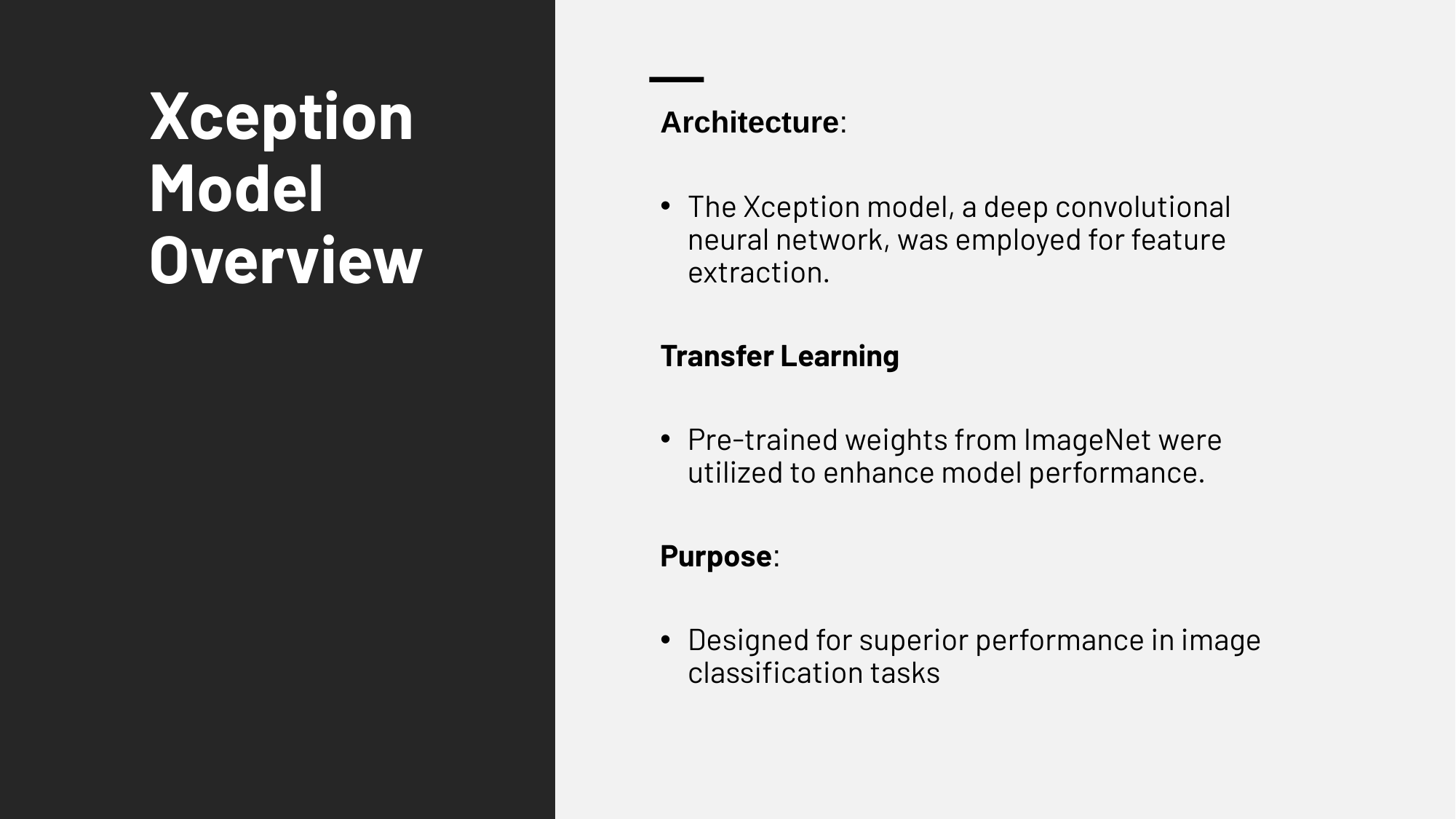

# Xception Model Overview

Architecture:

The Xception model, a deep convolutional neural network, was employed for feature extraction.

Transfer Learning

Pre-trained weights from ImageNet were utilized to enhance model performance.

Purpose:

Designed for superior performance in image classification tasks